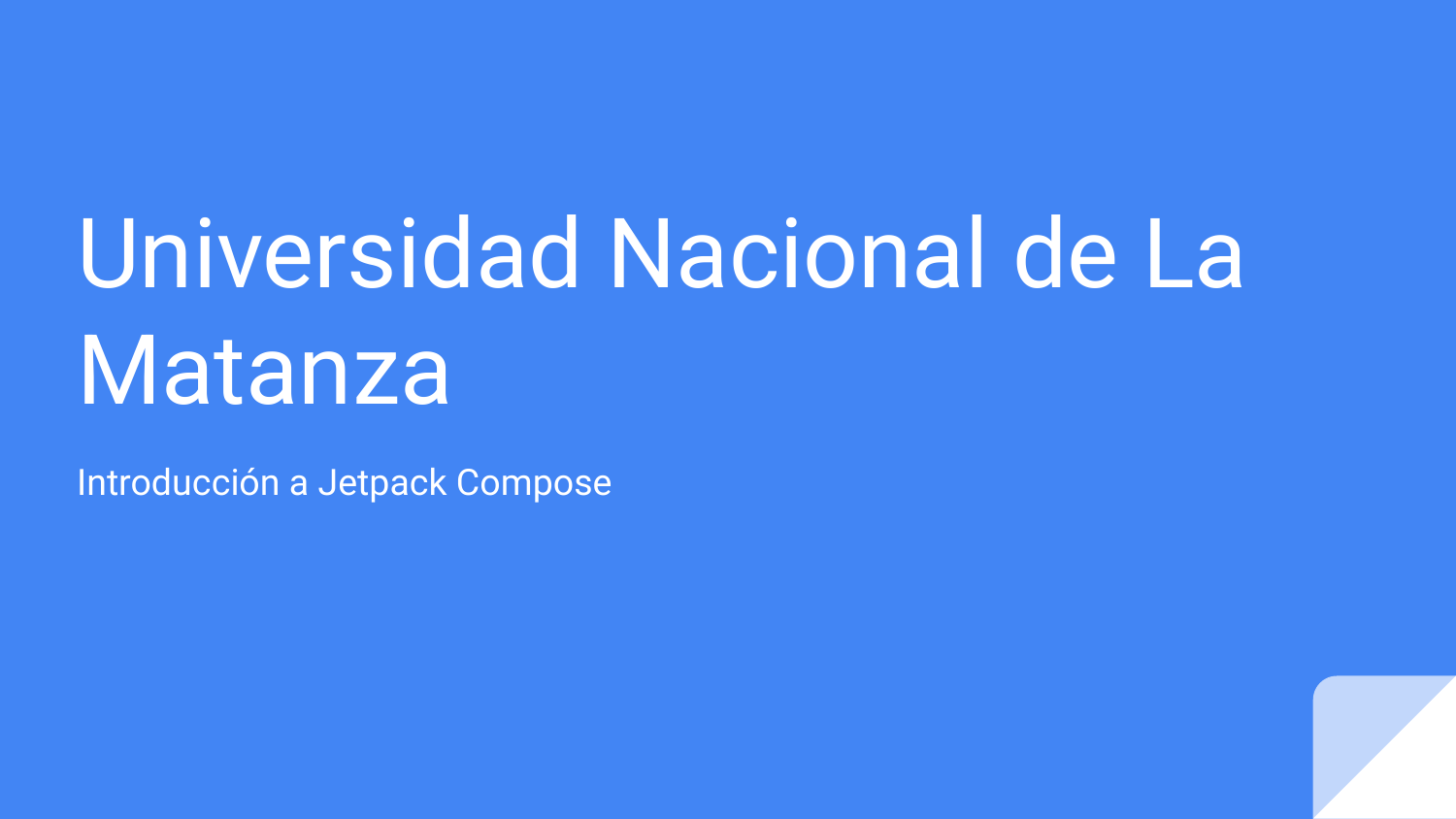

# Universidad Nacional de La Matanza
Introducción a Jetpack Compose